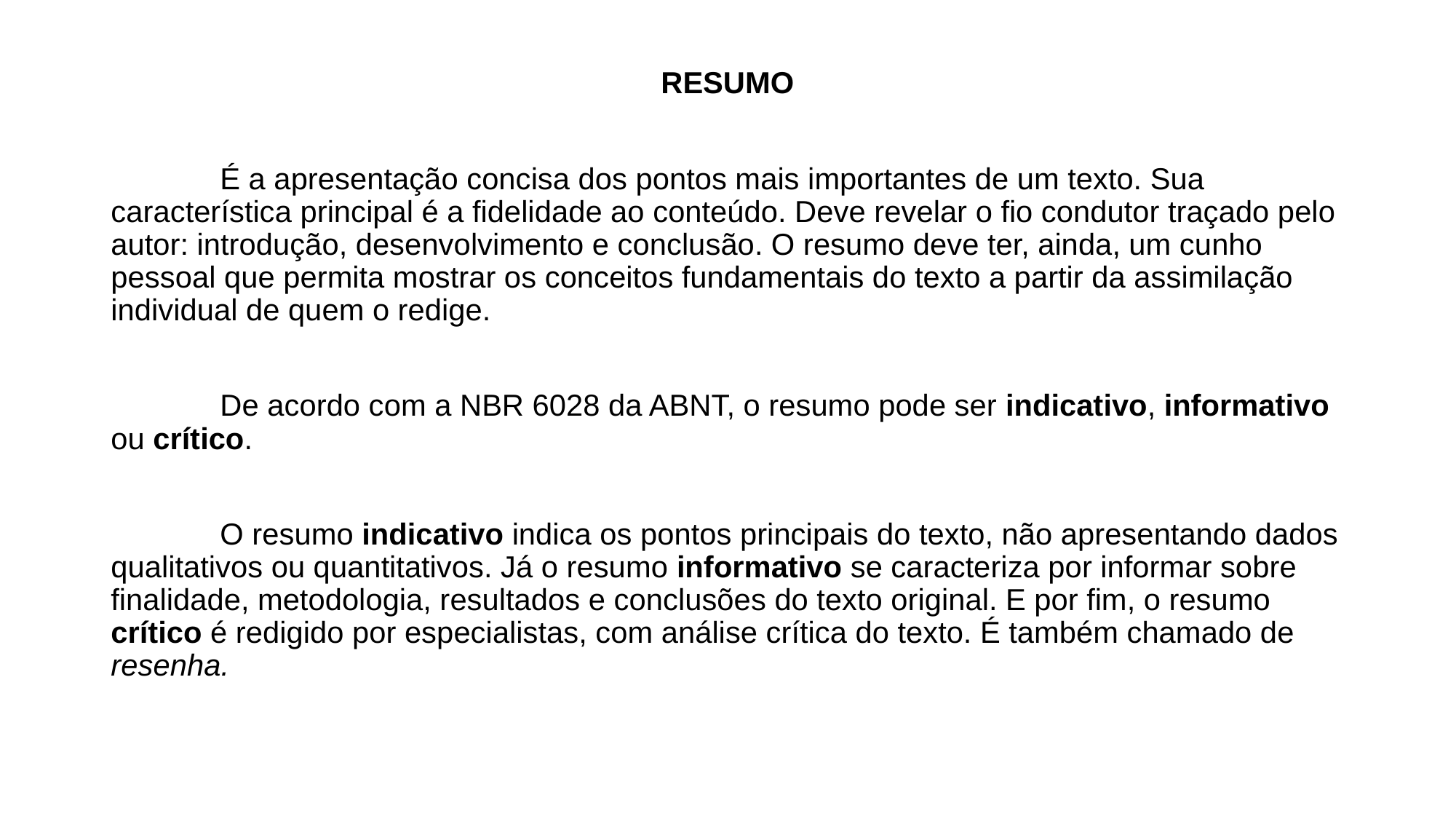

RESUMO

	É a apresentação concisa dos pontos mais importantes de um texto. Sua característica principal é a fidelidade ao conteúdo. Deve revelar o fio condutor traçado pelo autor: introdução, desenvolvimento e conclusão. O resumo deve ter, ainda, um cunho pessoal que permita mostrar os conceitos fundamentais do texto a partir da assimilação individual de quem o redige.

	De acordo com a NBR 6028 da ABNT, o resumo pode ser indicativo, informativo ou crítico.

	O resumo indicativo indica os pontos principais do texto, não apresentando dados qualitativos ou quantitativos. Já o resumo informativo se caracteriza por informar sobre finalidade, metodologia, resultados e conclusões do texto original. E por fim, o resumo crítico é redigido por especialistas, com análise crítica do texto. É também chamado de resenha.